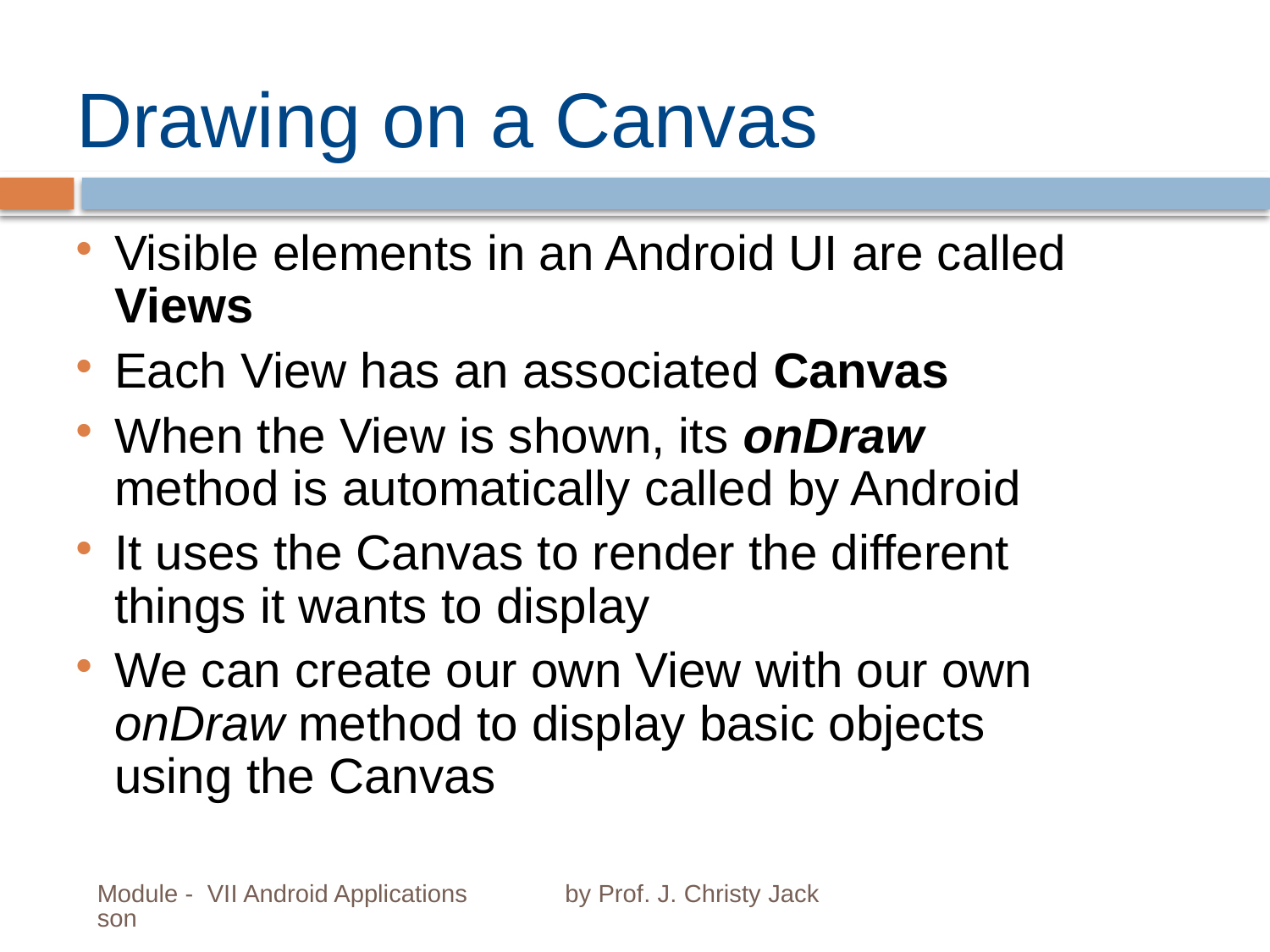

# Drawing on a Canvas
Visible elements in an Android UI are called Views
Each View has an associated Canvas
When the View is shown, its onDraw method is automatically called by Android
It uses the Canvas to render the different things it wants to display
We can create our own View with our own onDraw method to display basic objects using the Canvas
Module -  VII Android Applications              by Prof. J. Christy Jackson